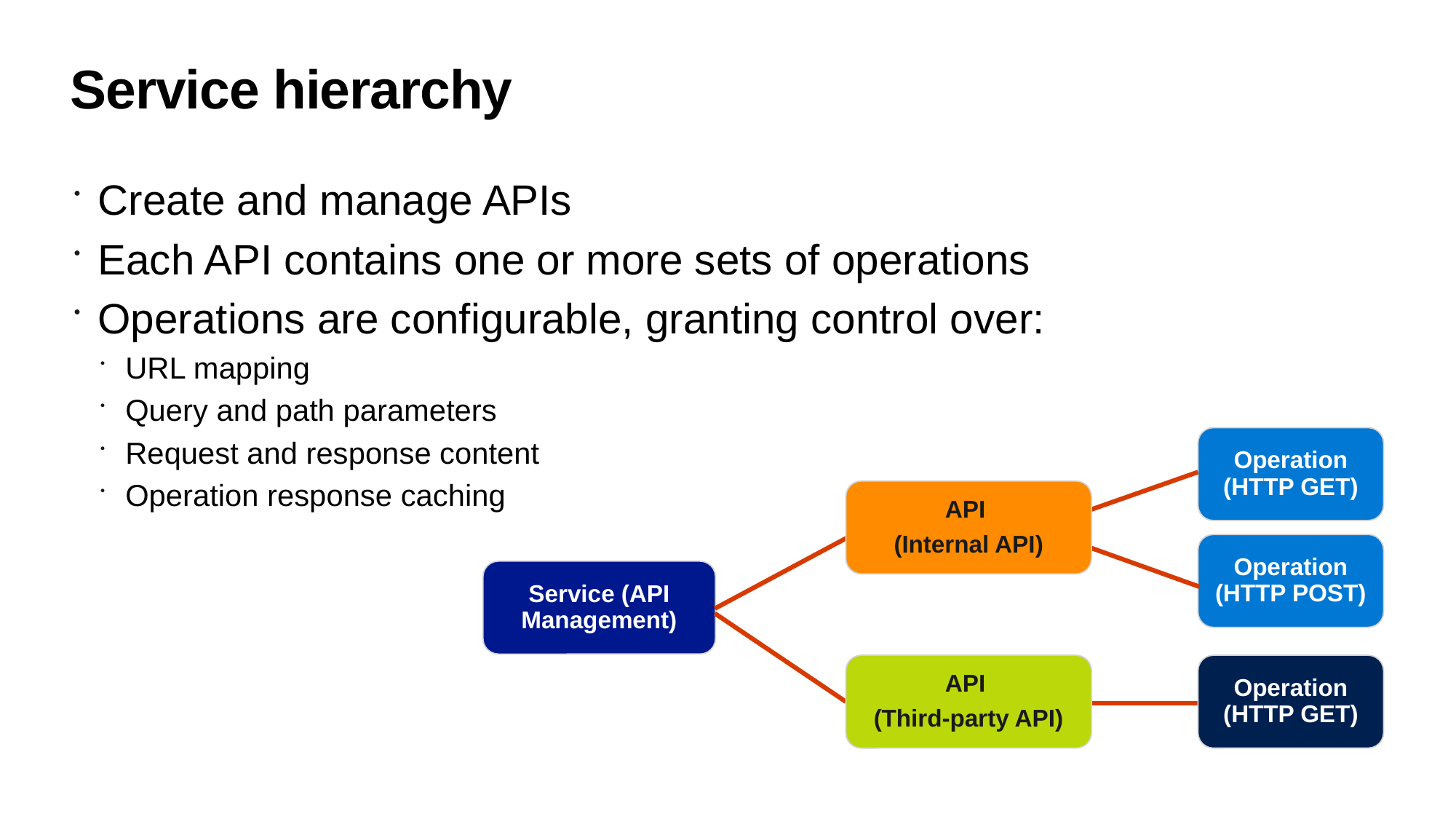

# Service hierarchy
Create and manage APIs
Each API contains one or more sets of operations
Operations are configurable, granting control over:
URL mapping
Query and path parameters
Request and response content
Operation response caching
Operation (HTTP GET)
API
(Internal API)
Operation (HTTP POST)
Service (API Management)
API
(Third-party API)
Operation (HTTP GET)